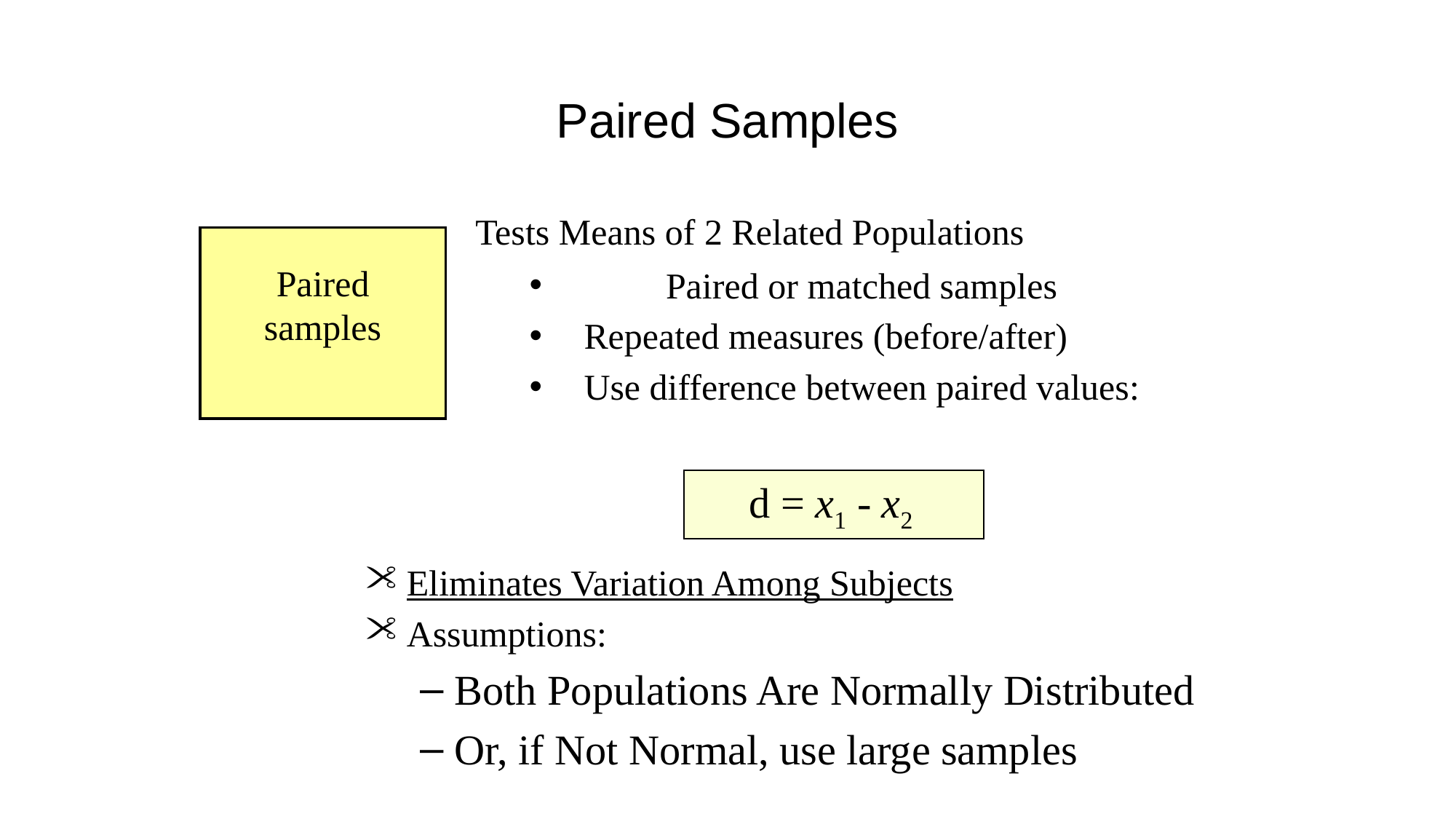

# Paired Samples
         Tests Means of 2 Related Populations
	Paired or matched samples
   Repeated measures (before/after)
   Use difference between paired values:

Eliminates Variation Among Subjects
Assumptions:
Both Populations Are Normally Distributed
Or, if Not Normal, use large samples

Paired samples
d = x1 - x2